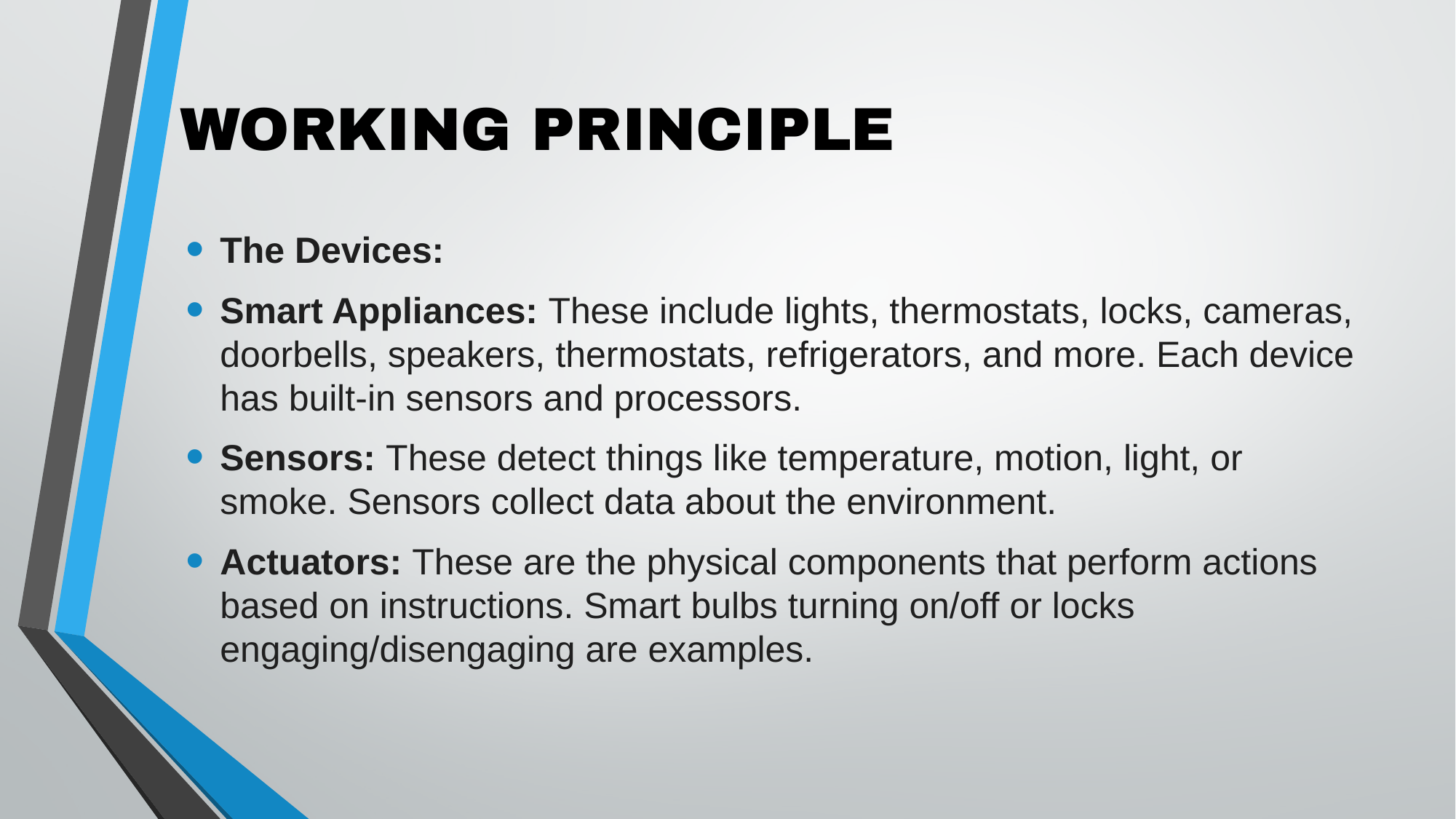

# WORKING PRINCIPLE
The Devices:
Smart Appliances: These include lights, thermostats, locks, cameras, doorbells, speakers, thermostats, refrigerators, and more. Each device has built-in sensors and processors.
Sensors: These detect things like temperature, motion, light, or smoke. Sensors collect data about the environment.
Actuators: These are the physical components that perform actions based on instructions. Smart bulbs turning on/off or locks engaging/disengaging are examples.